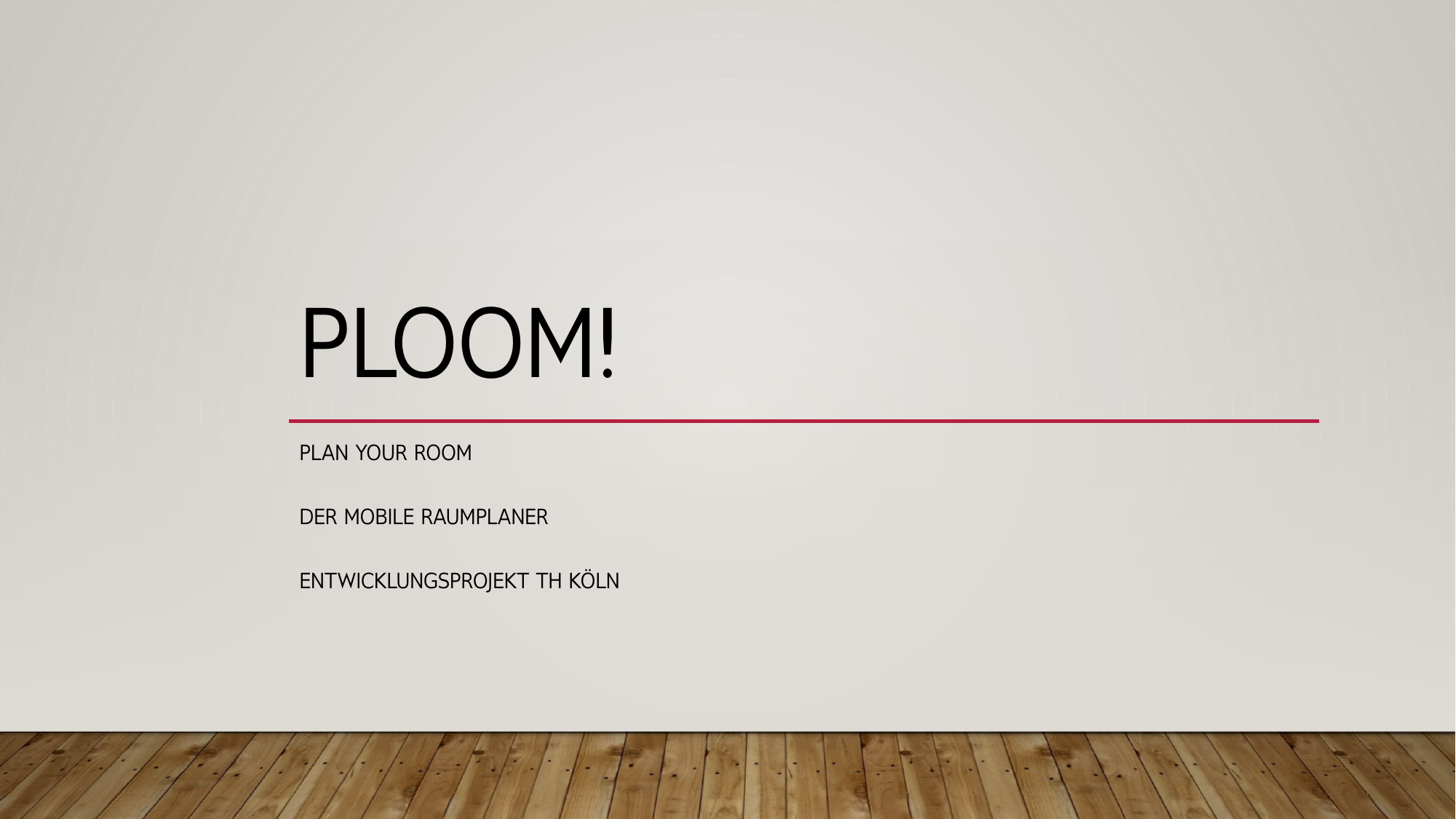

# Ploom!
Plan Your Room
Der mobile Raumplaner
Entwicklungsprojekt TH Köln